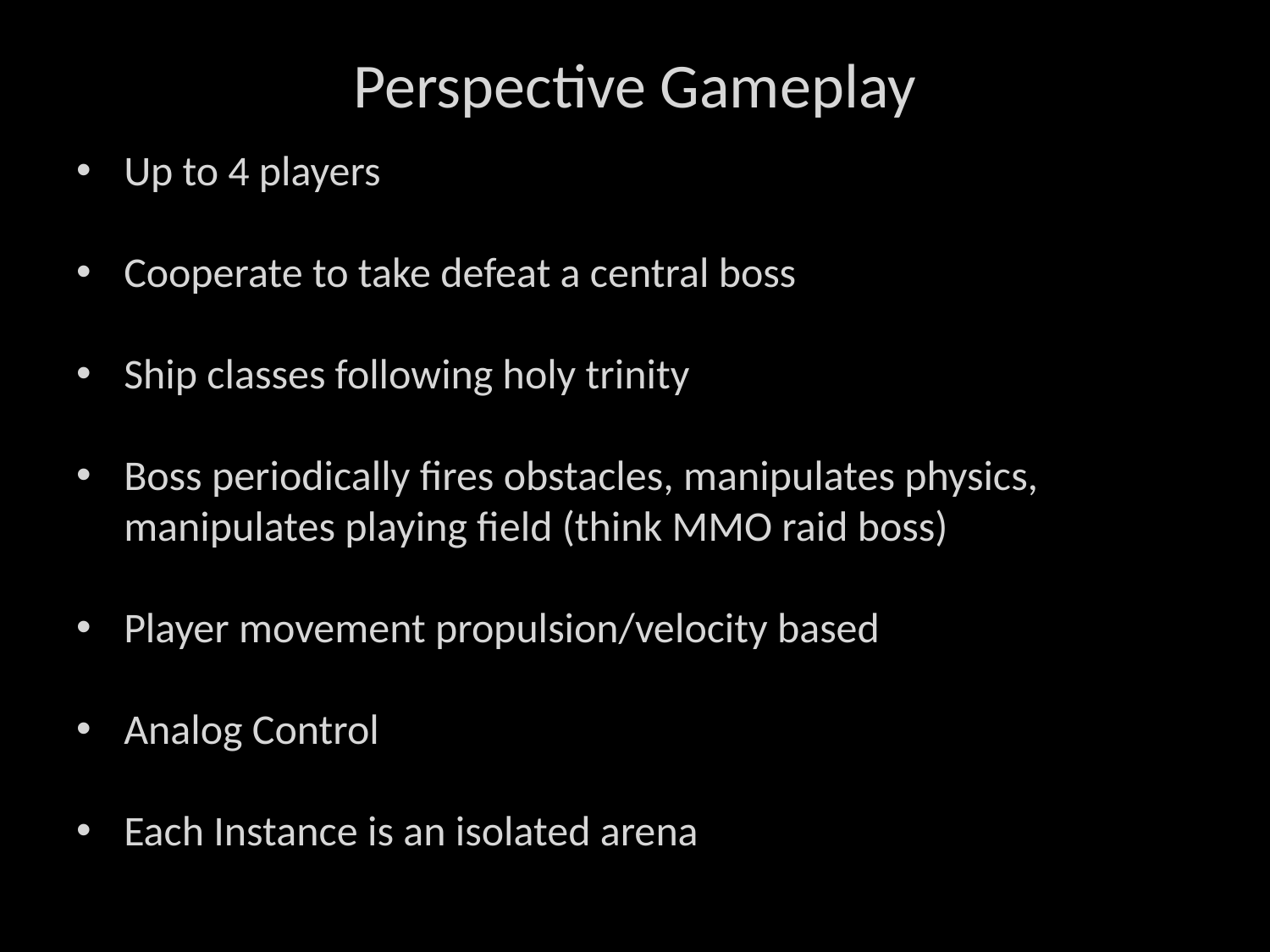

# Perspective Gameplay
Up to 4 players

Cooperate to take defeat a central boss

Ship classes following holy trinity

Boss periodically fires obstacles, manipulates physics, manipulates playing field (think MMO raid boss)

Player movement propulsion/velocity based

Analog Control

Each Instance is an isolated arena